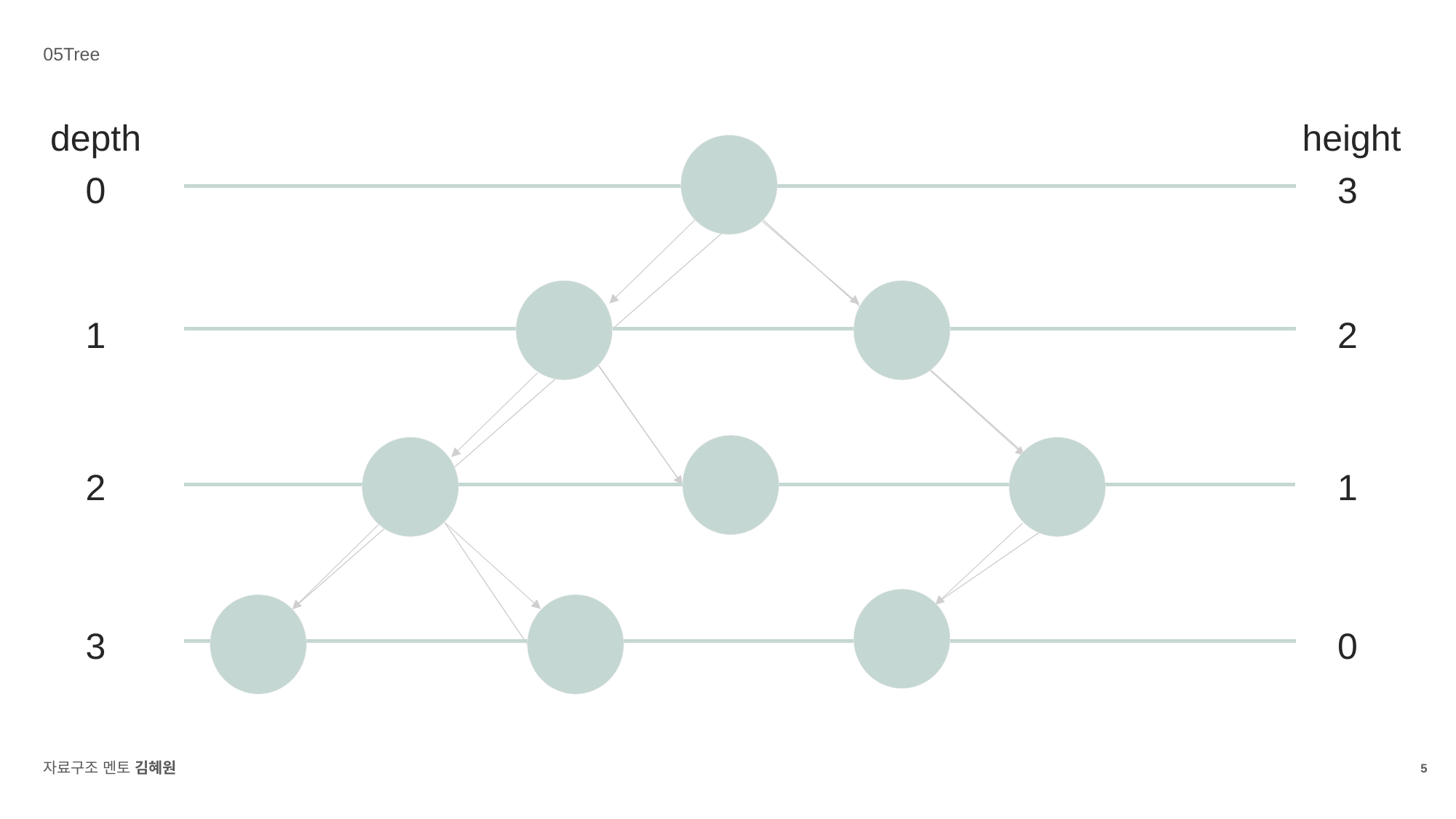

05Tree
depth
height

0
3

1
2

2
1

3
0